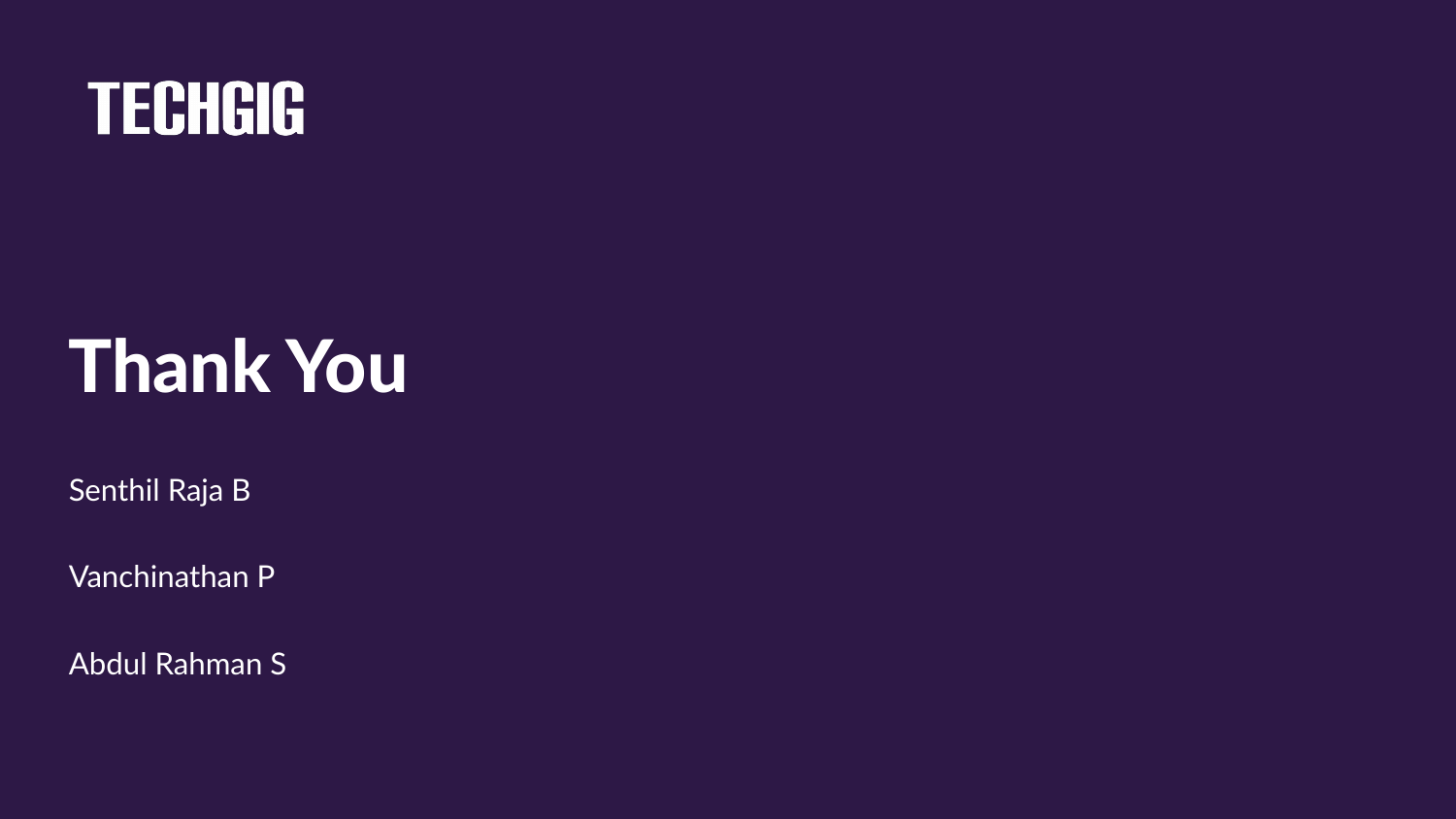

# Thank You
Senthil Raja B
Vanchinathan P
Abdul Rahman S